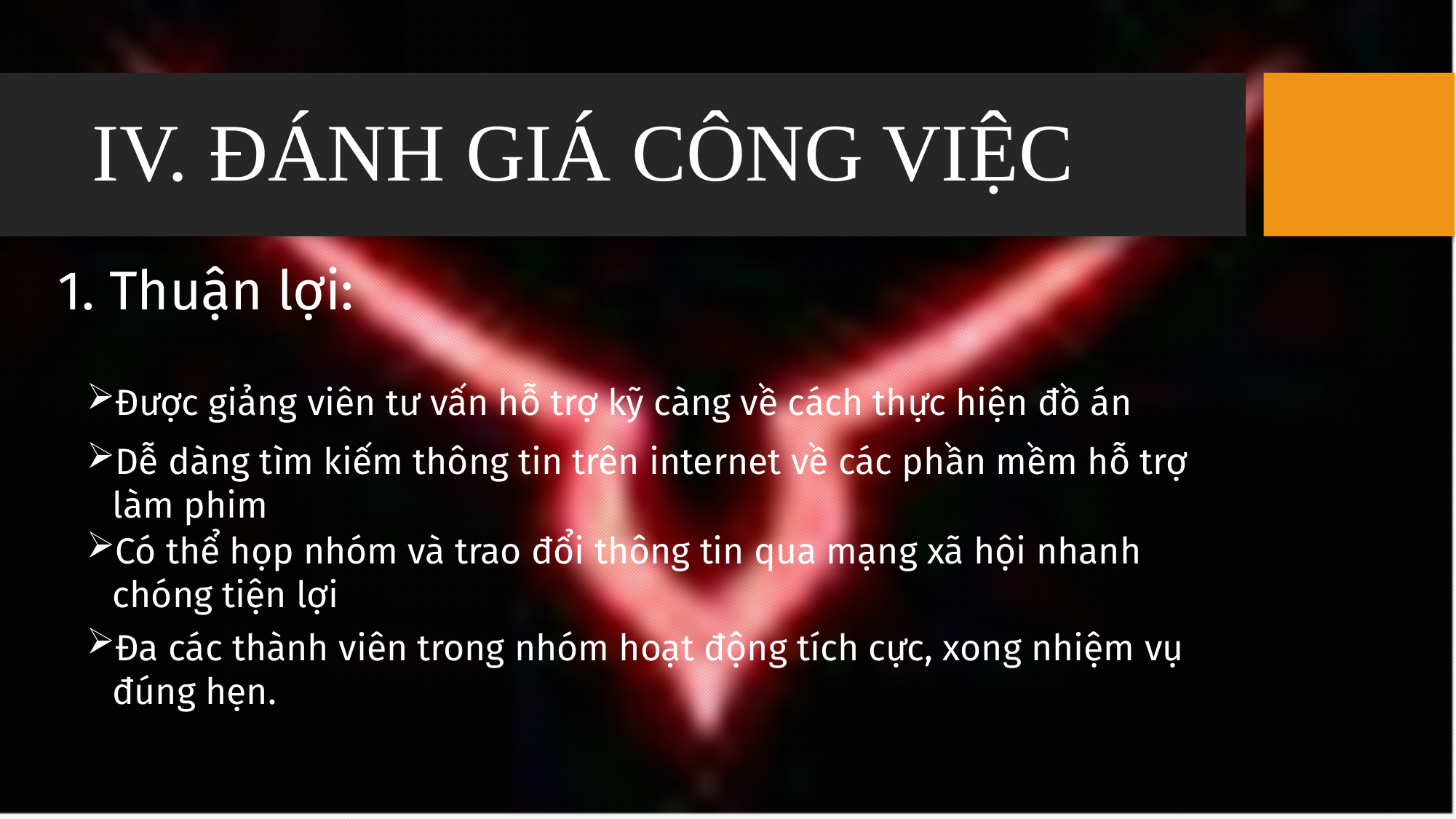

# IV. ĐÁNH GIÁ CÔNG VIỆC
1. Thuận lợi:

Được giảng viên tư vấn hỗ trợ kỹ càng về cách thực hiện đồ án
Dễ dàng tìm kiếm thông tin trên internet về các phần mềm hỗ trợ làm phim
Có thể họp nhóm và trao đổi thông tin qua mạng xã hội nhanh chóng tiện lợi
Đa các thành viên trong nhóm hoạt động tích cực, xong nhiệm vụ đúng hẹn.